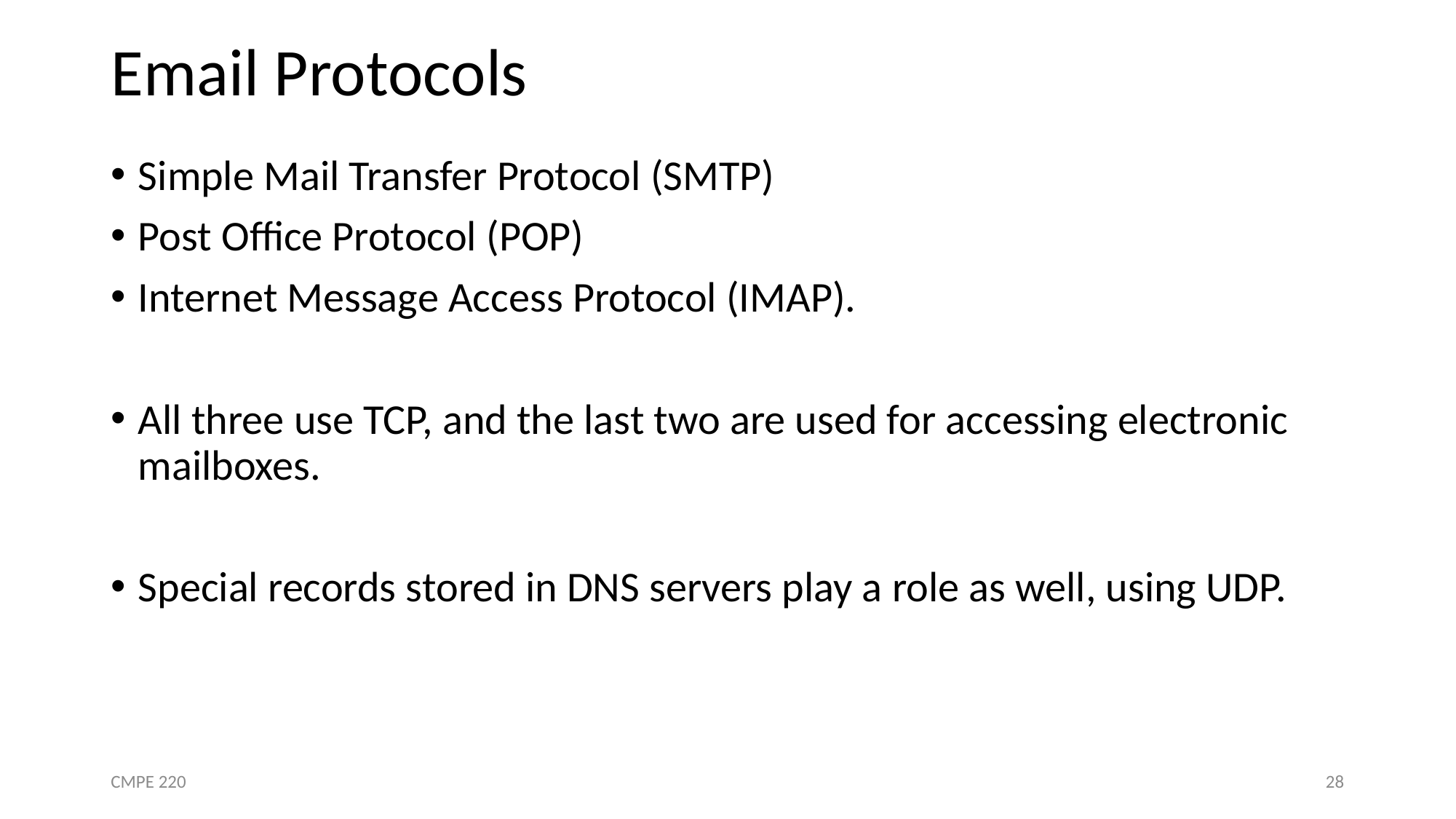

# Email Protocols
Simple Mail Transfer Protocol (SMTP)
Post Office Protocol (POP)
Internet Message Access Protocol (IMAP).

All three use TCP, and the last two are used for accessing electronic mailboxes.

Special records stored in DNS servers play a role as well, using UDP.

CMPE 220
28